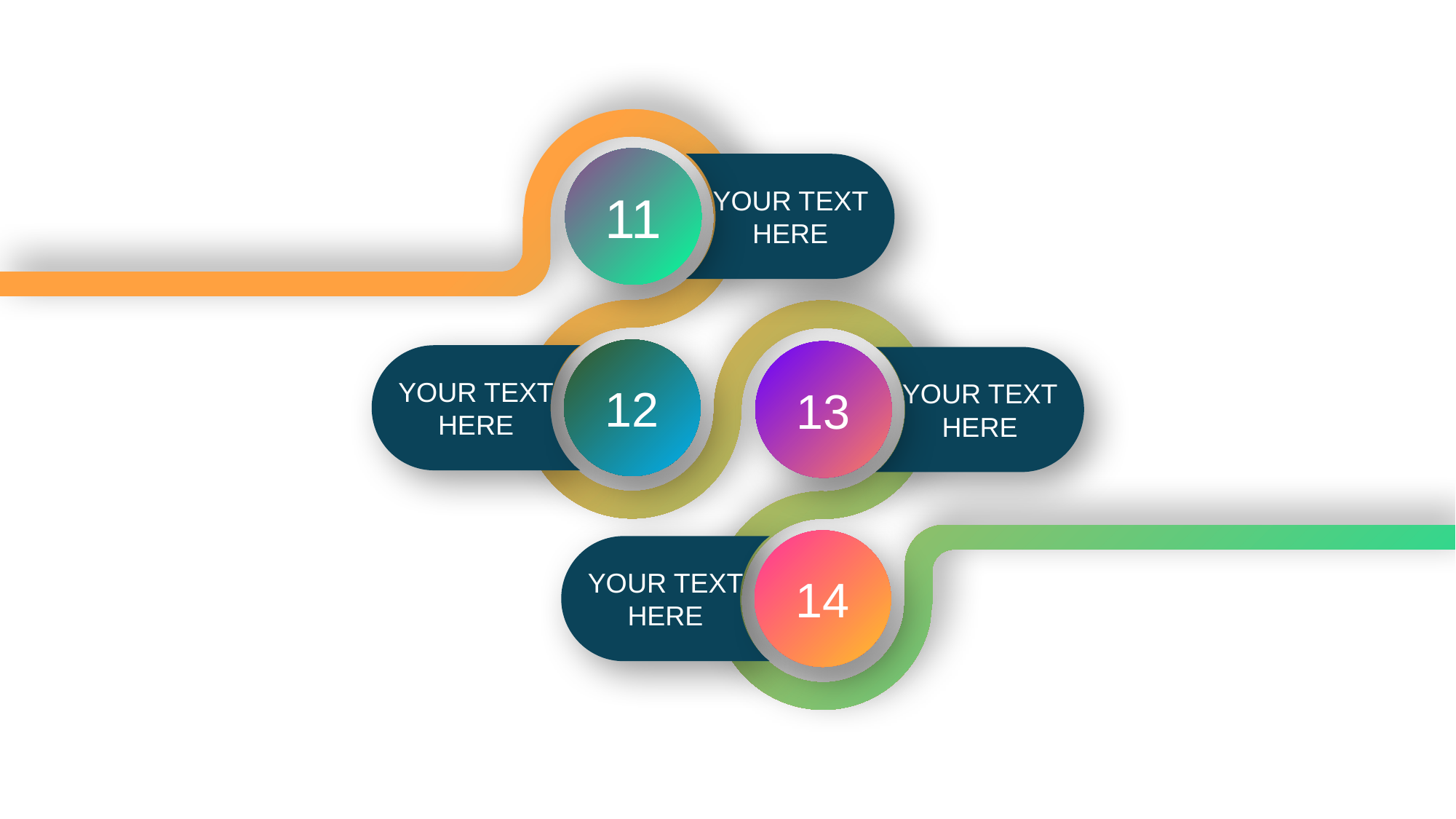

11
YOUR TEXT HERE
12
YOUR TEXT HERE
13
YOUR TEXT HERE
14
YOUR TEXT HERE